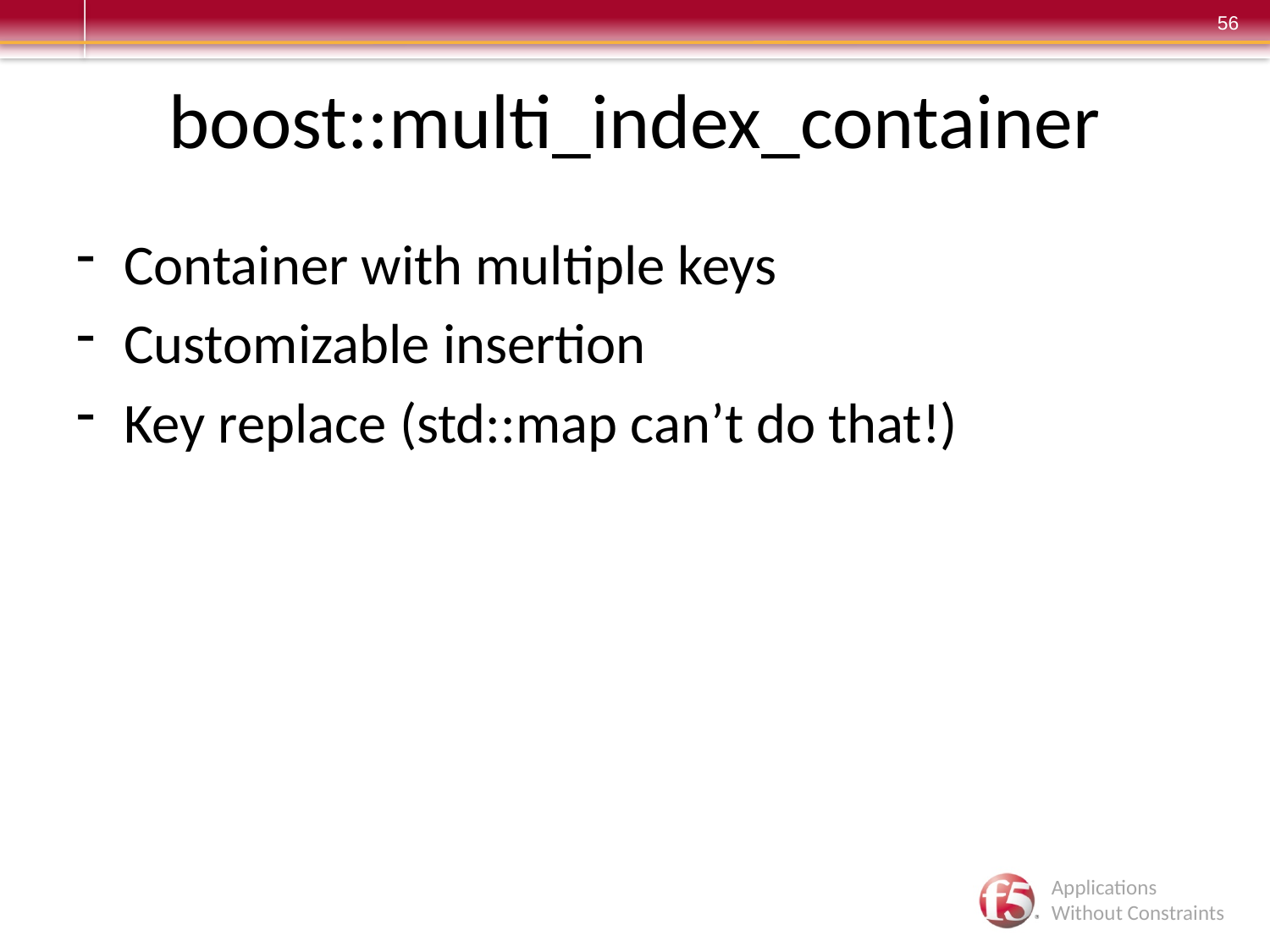

# boost::multi_index_container
Container with multiple keys
Customizable insertion
Key replace (std::map can’t do that!)